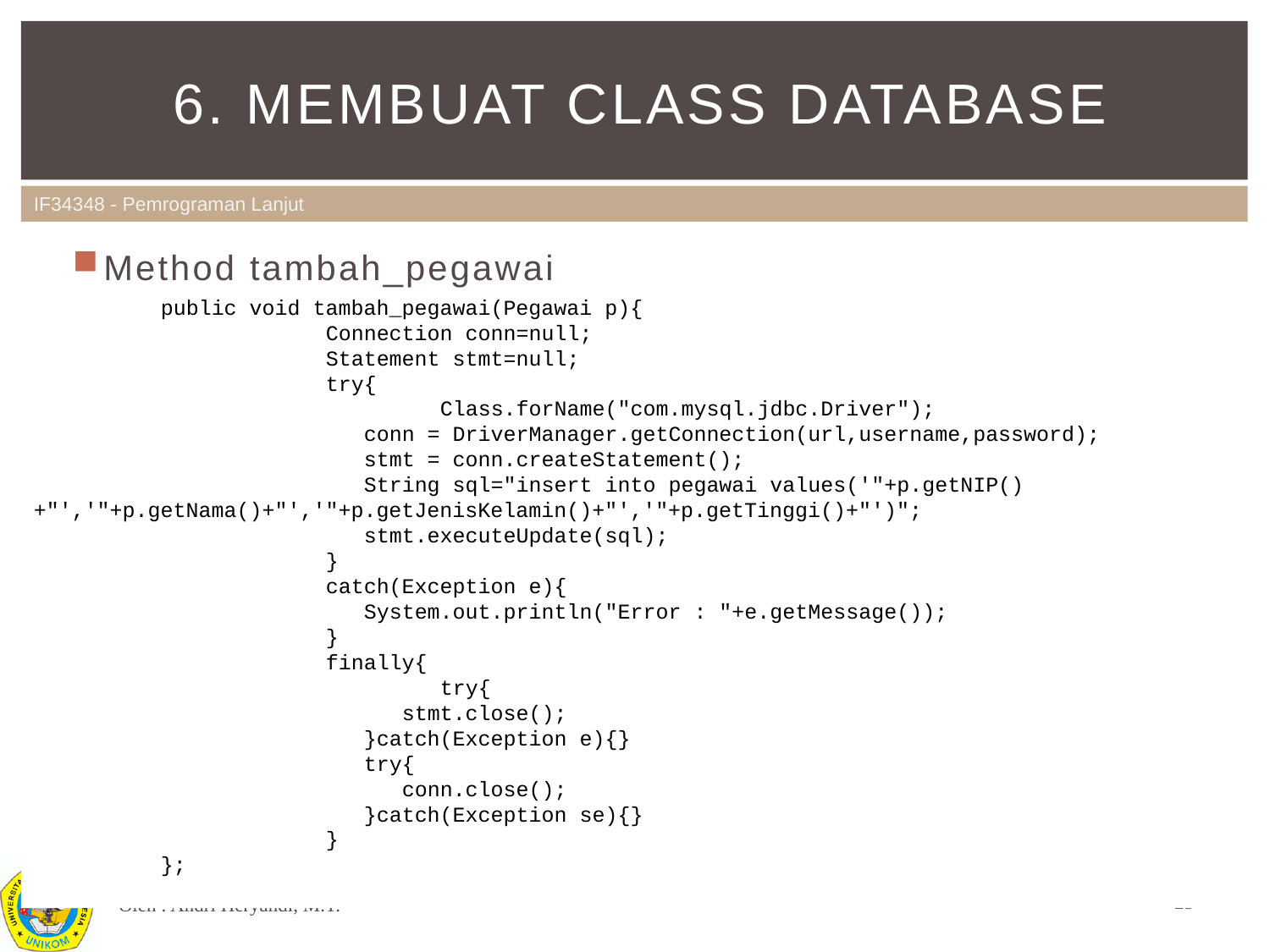

# 6. Membuat class DATABASE
Method tambah_pegawai

	public void tambah_pegawai(Pegawai p){
		   Connection conn=null;
		   Statement stmt=null;
		   try{
			  Class.forName("com.mysql.jdbc.Driver");
		      conn = DriverManager.getConnection(url,username,password);
		      stmt = conn.createStatement();
		      String sql="insert into pegawai values('"+p.getNIP()+"','"+p.getNama()+"','"+p.getJenisKelamin()+"','"+p.getTinggi()+"')";
		      stmt.executeUpdate(sql);
		   }
		   catch(Exception e){
		      System.out.println("Error : "+e.getMessage());
		   }
		   finally{
			  try{
		         stmt.close();
		      }catch(Exception e){}
		      try{
		         conn.close();
		      }catch(Exception se){}
		   }
	};

25
Oleh : Andri Heryandi, M.T.